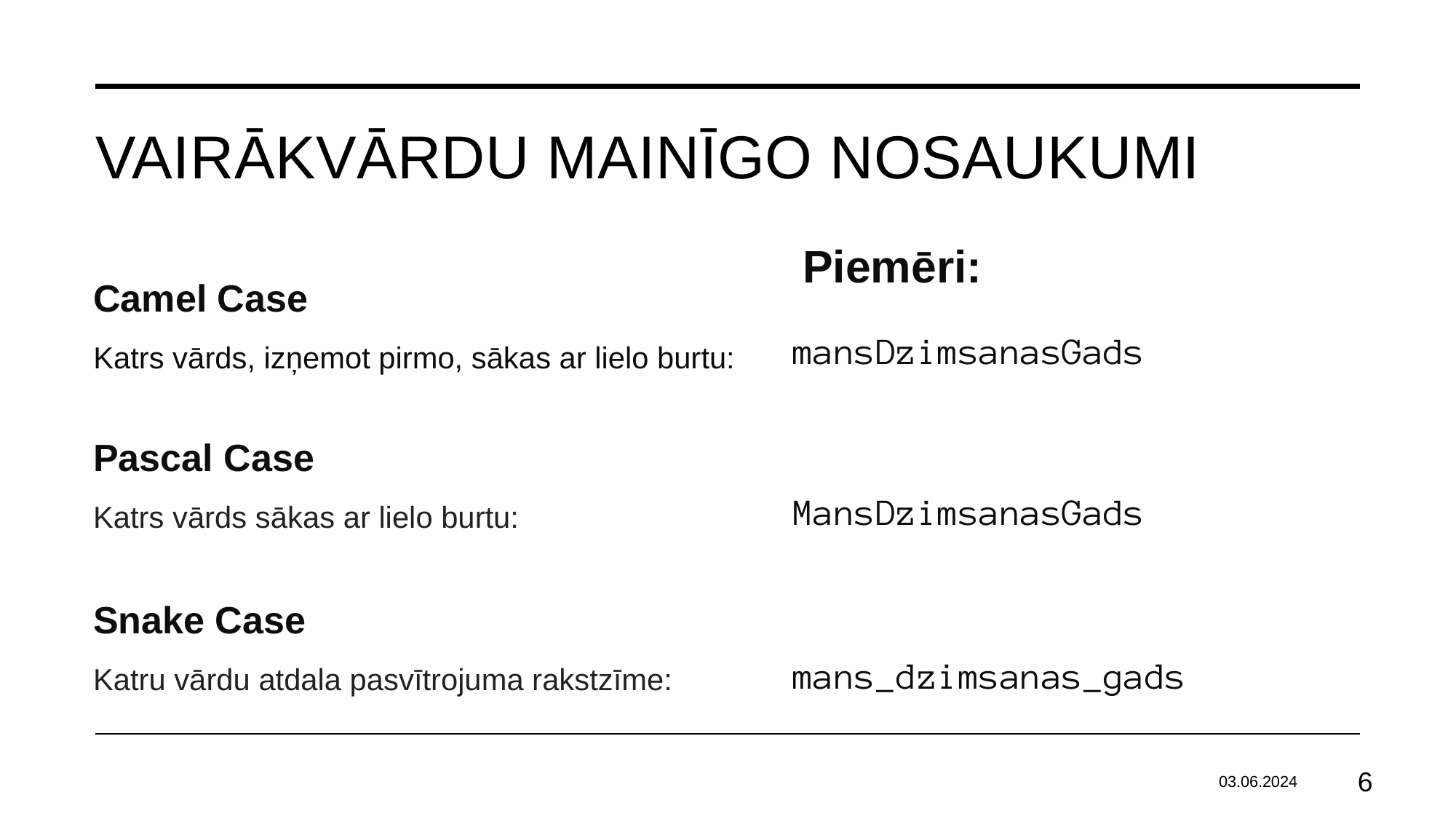

# Vairākvārdu mainīgo nosaukumi
Piemēri:
mansDzimsanasGads
Camel Case
Katrs vārds, izņemot pirmo, sākas ar lielo burtu:
MansDzimsanasGads
Pascal Case
Katrs vārds sākas ar lielo burtu:
Snake Case
Katru vārdu atdala pasvītrojuma rakstzīme:
mans_dzimsanas_gads

03.06.2024
6